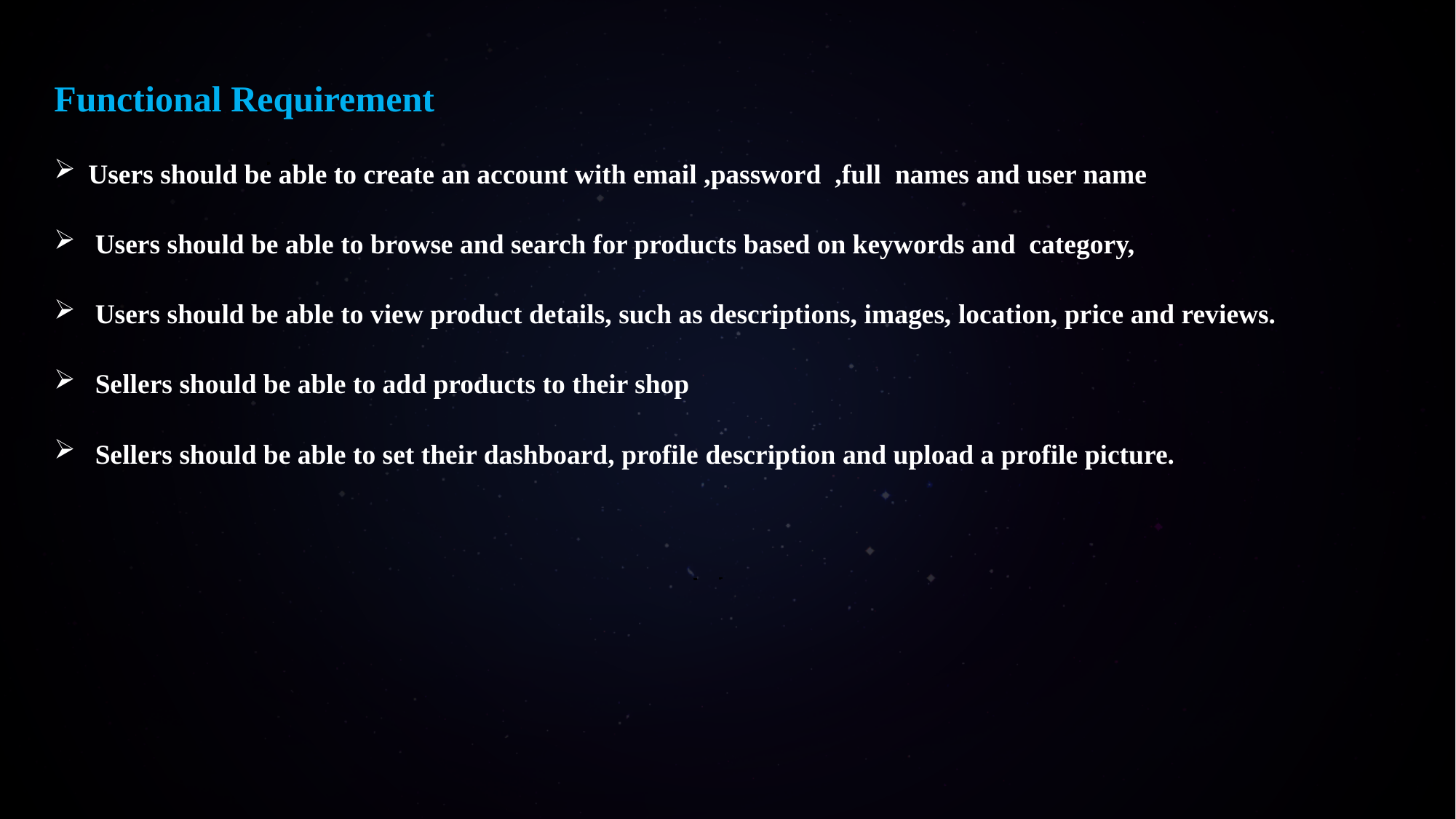

Functional Requirement

Users should be able to create an account with email ,password  ,full  names and user name

Users should be able to browse and search for products based on keywords and  category,

Users should be able to view product details, such as descriptions, images, location, price and reviews.

Sellers should be able to add products to their shop

Sellers should be able to set their dashboard, profile description and upload a profile picture.